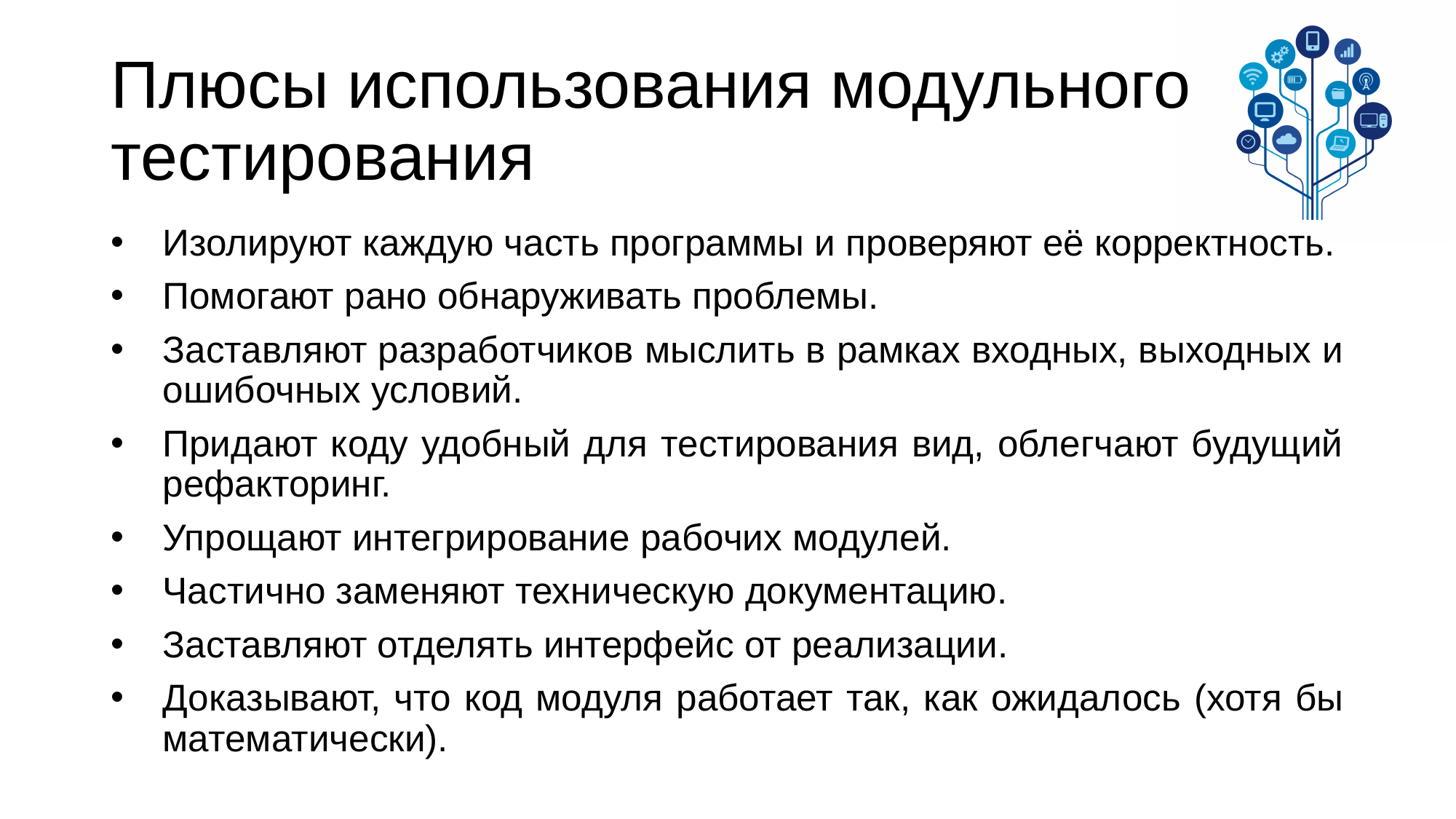

# Плюсы использования модульного тестирования
Изолируют каждую часть программы и проверяют её корректность.
Помогают рано обнаруживать проблемы.
Заставляют разработчиков мыслить в рамках входных, выходных и ошибочных условий.
Придают коду удобный для тестирования вид, облегчают будущий рефакторинг.
Упрощают интегрирование рабочих модулей.
Частично заменяют техническую документацию.
Заставляют отделять интерфейс от реализации.
Доказывают, что код модуля работает так, как ожидалось (хотя бы математически).